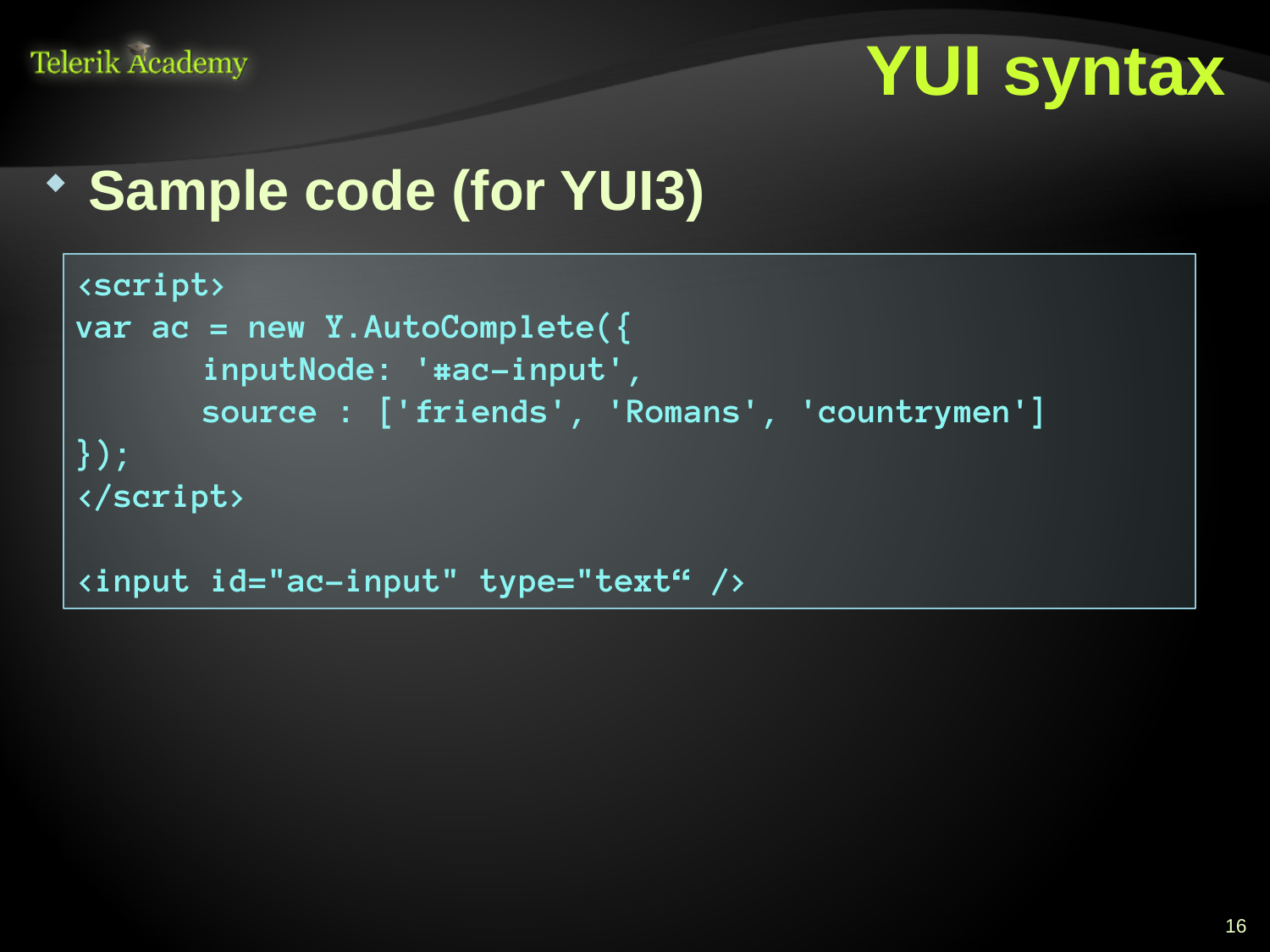

# YUI syntax
Sample code (for YUI3)
<script>
var ac = new Y.AutoComplete({
	inputNode: '#ac-input',
	source : ['friends', 'Romans', 'countrymen']
});
</script>

<input id="ac-input" type="text“ />
16